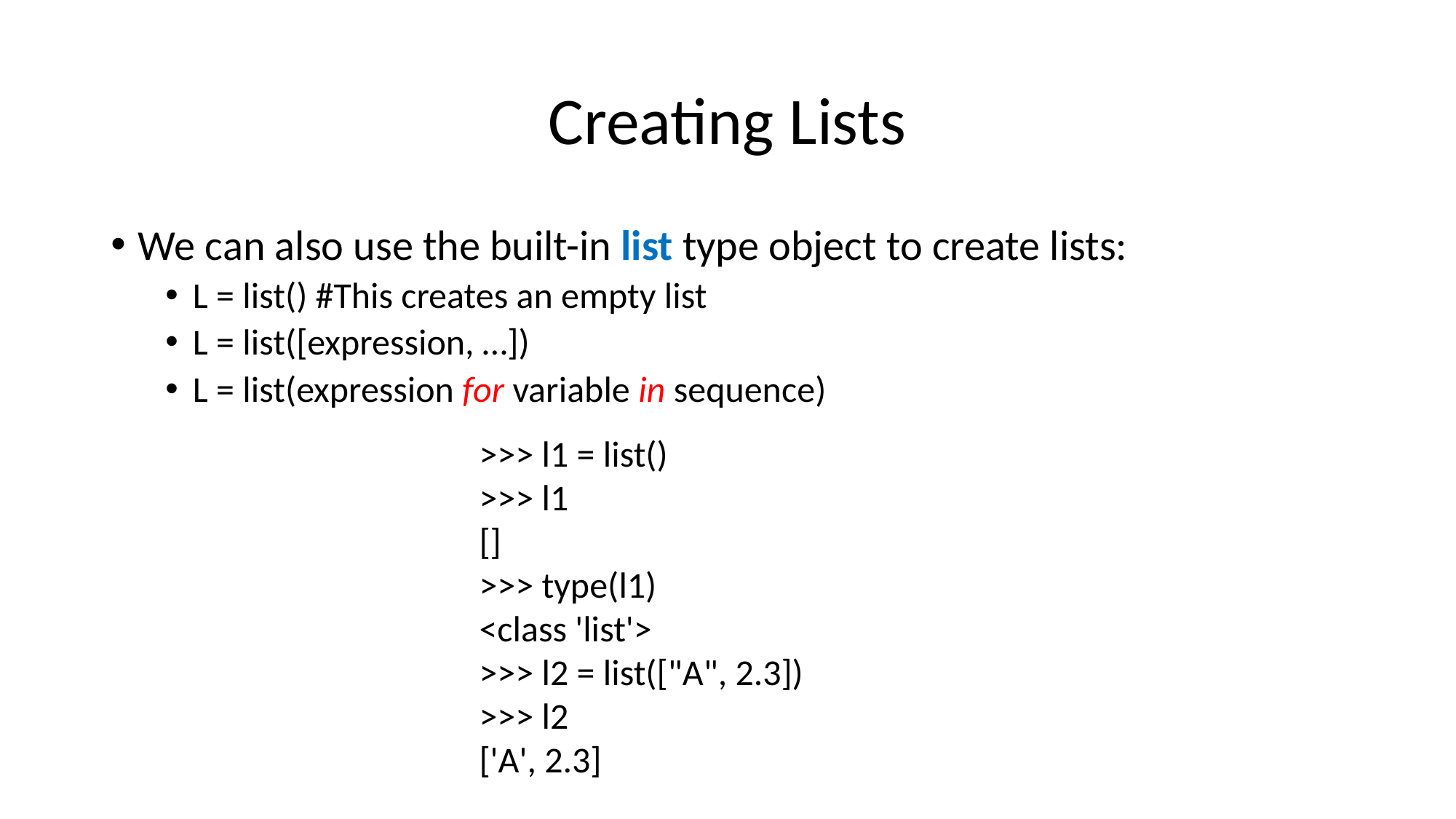

# Creating Lists
We can also use the built-in list type object to create lists:
L = list() #This creates an empty list
L = list([expression, …])
L = list(expression for variable in sequence)
>>> l1 = list()
>>> l1
[]
>>> type(l1)
<class 'list'>
>>> l2 = list(["A", 2.3])
>>> l2
['A', 2.3]